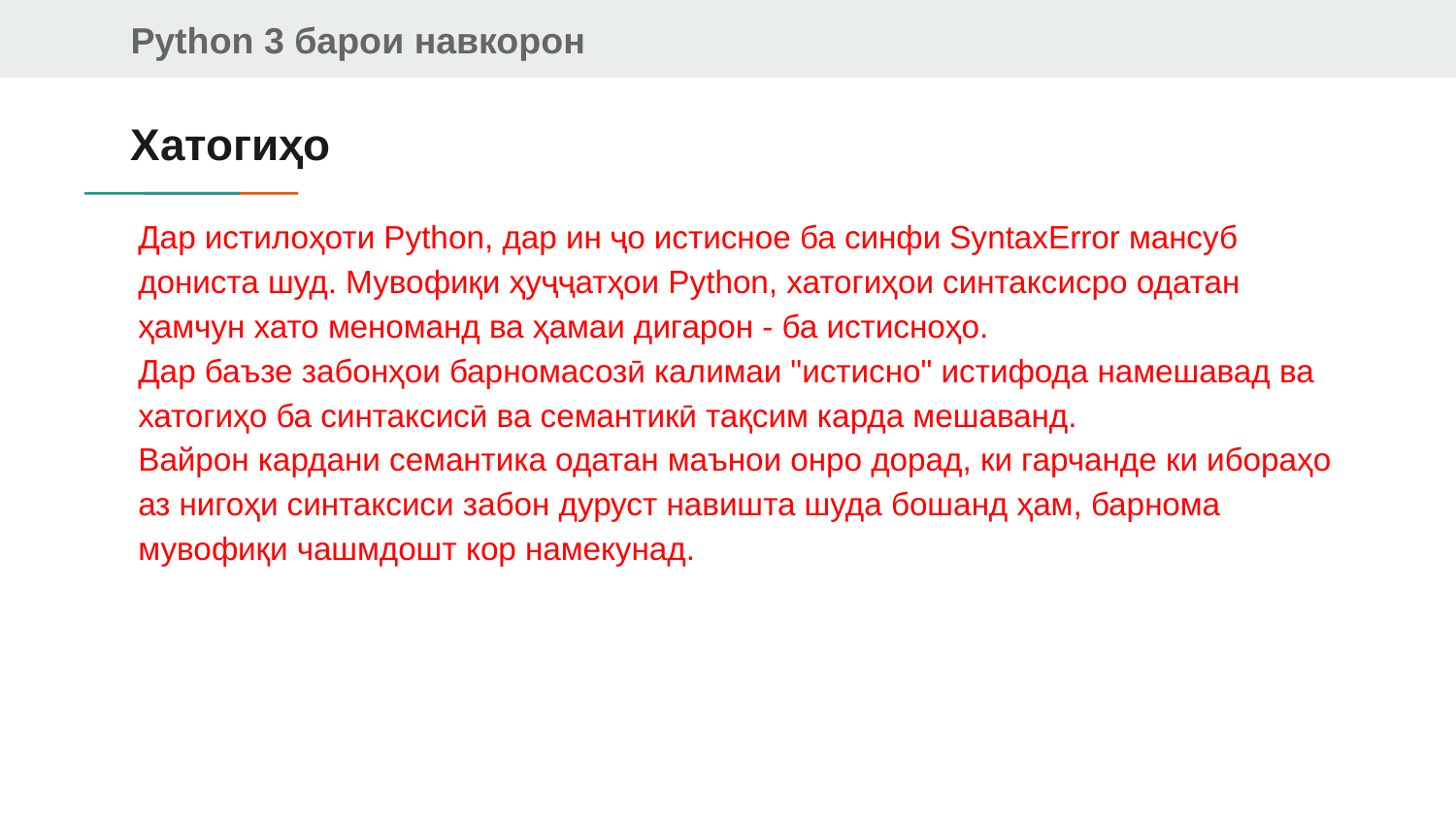

# Хатогиҳо
Дар истилоҳоти Python, дар ин ҷо истисное ба синфи SyntaxError мансуб дониста шуд. Мувофиқи ҳуҷҷатҳои Python, хатогиҳои синтаксисро одатан ҳамчун хато меноманд ва ҳамаи дигарон - ба истисноҳо.
Дар баъзе забонҳои барномасозӣ калимаи "истисно" истифода намешавад ва хатогиҳо ба синтаксисӣ ва семантикӣ тақсим карда мешаванд.
Вайрон кардани семантика одатан маънои онро дорад, ки гарчанде ки ибораҳо аз нигоҳи синтаксиси забон дуруст навишта шуда бошанд ҳам, барнома мувофиқи чашмдошт кор намекунад.